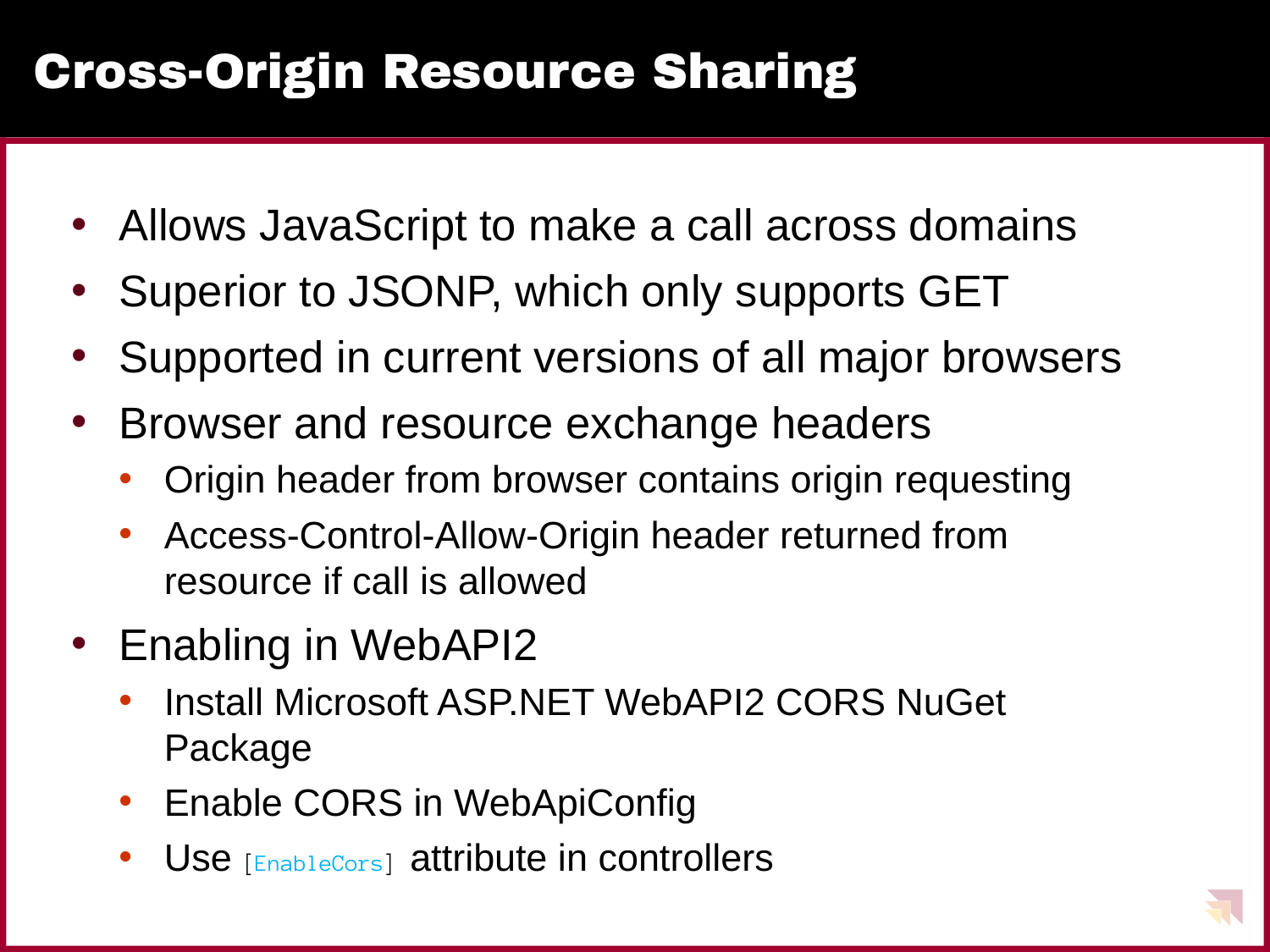

# Cross-Origin Resource Sharing
Allows JavaScript to make a call across domains
Superior to JSONP, which only supports GET
Supported in current versions of all major browsers
Browser and resource exchange headers
Origin header from browser contains origin requesting
Access-Control-Allow-Origin header returned from resource if call is allowed
Enabling in WebAPI2
Install Microsoft ASP.NET WebAPI2 CORS NuGet Package
Enable CORS in WebApiConfig
Use [EnableCors] attribute in controllers